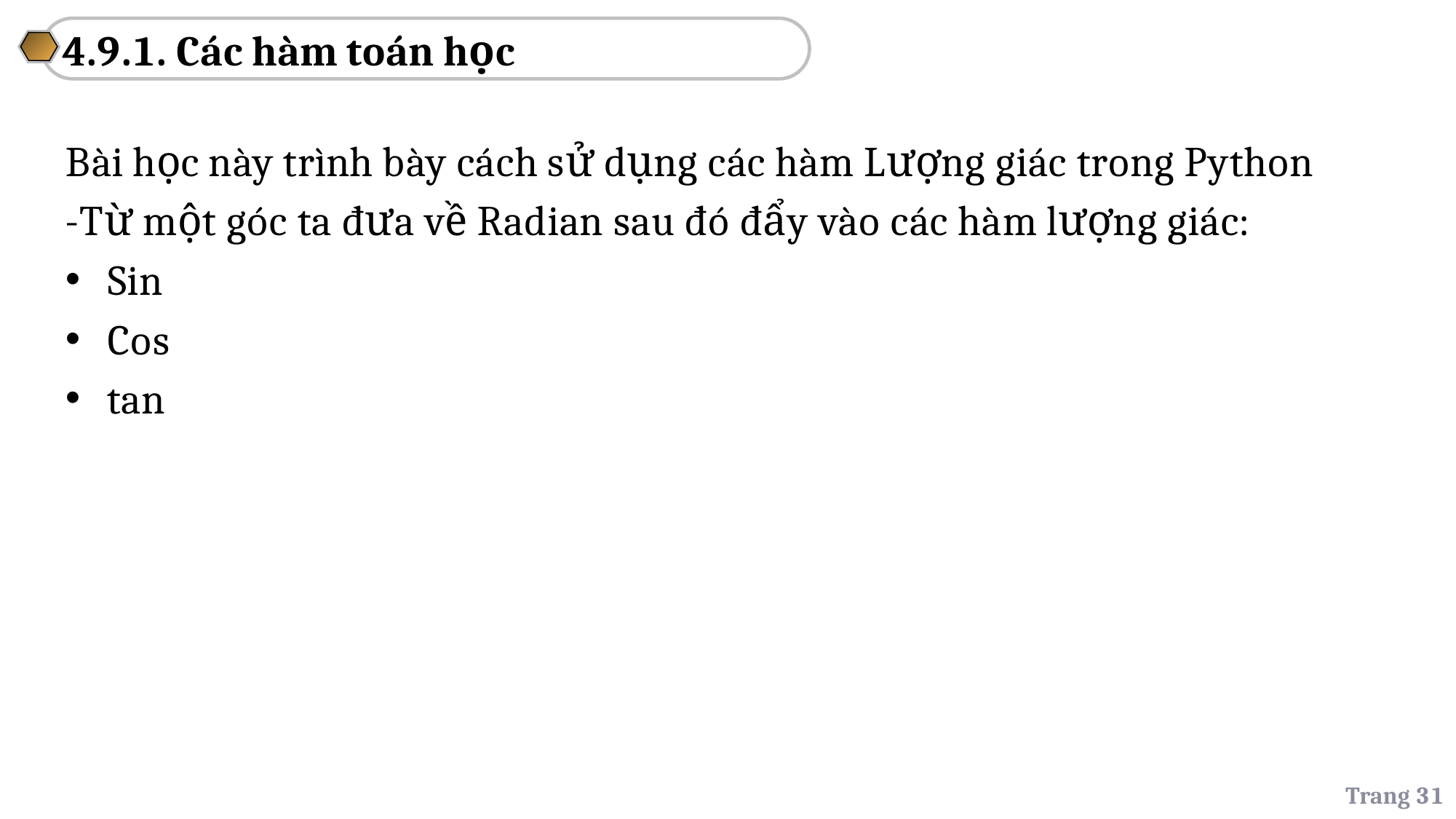

4.9.1. Các hàm toán học

Bài học này trình bày cách sử dụng các hàm Lượng giác trong Python
-Từ một góc ta đưa về Radian sau đó đẩy vào các hàm lượng giác:
Sin
Cos
tan
Trang 31